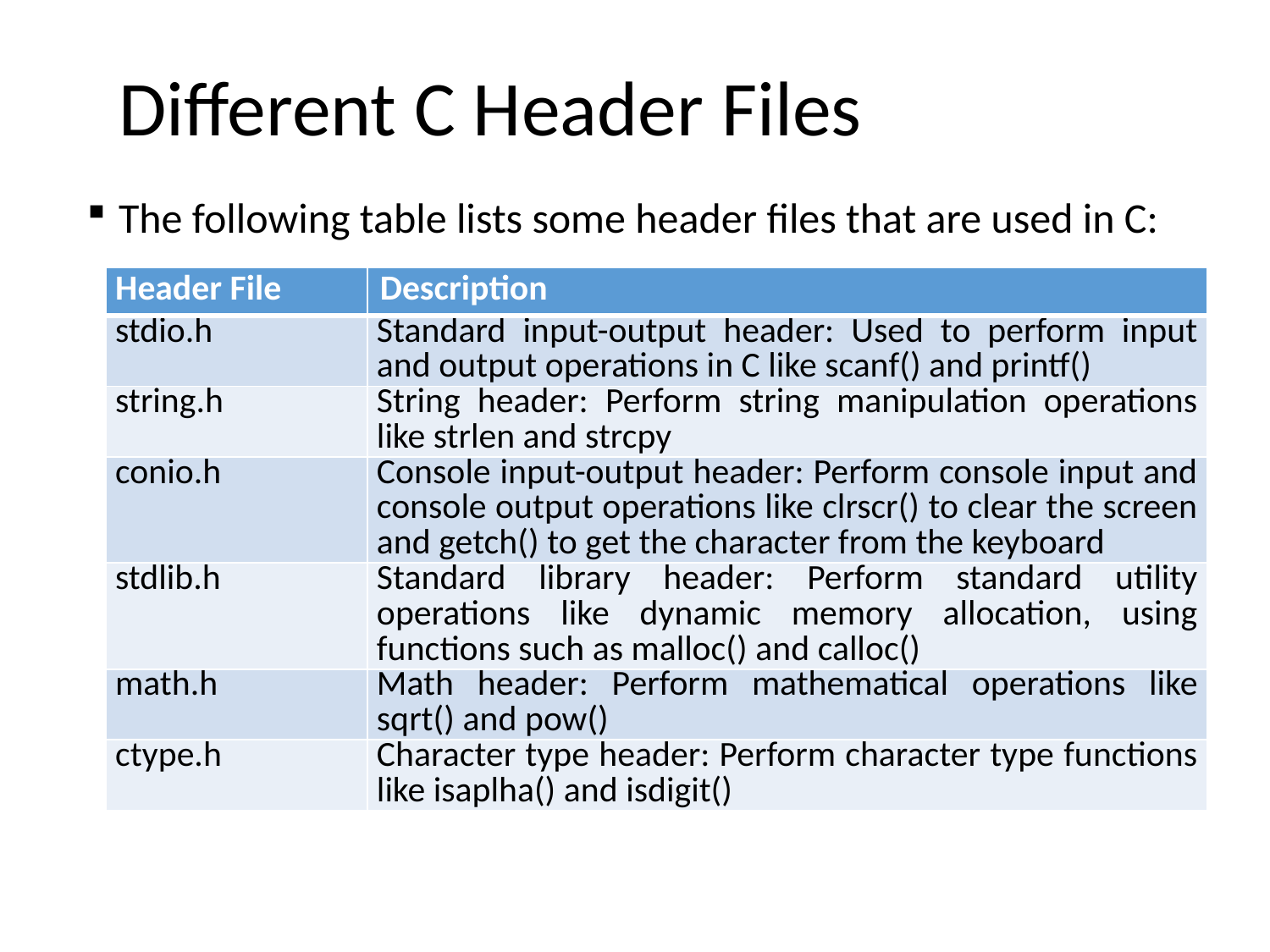

# Different C Header Files
The following table lists some header files that are used in C:
| Header File | Description |
| --- | --- |
| stdio.h | Standard input-output header: Used to perform input and output operations in C like scanf() and printf() |
| string.h | String header: Perform string manipulation operations like strlen and strcpy |
| conio.h | Console input-output header: Perform console input and console output operations like clrscr() to clear the screen and getch() to get the character from the keyboard |
| stdlib.h | Standard library header: Perform standard utility operations like dynamic memory allocation, using functions such as malloc() and calloc() |
| math.h | Math header: Perform mathematical operations like sqrt() and pow() |
| ctype.h | Character type header: Perform character type functions like isaplha() and isdigit() |